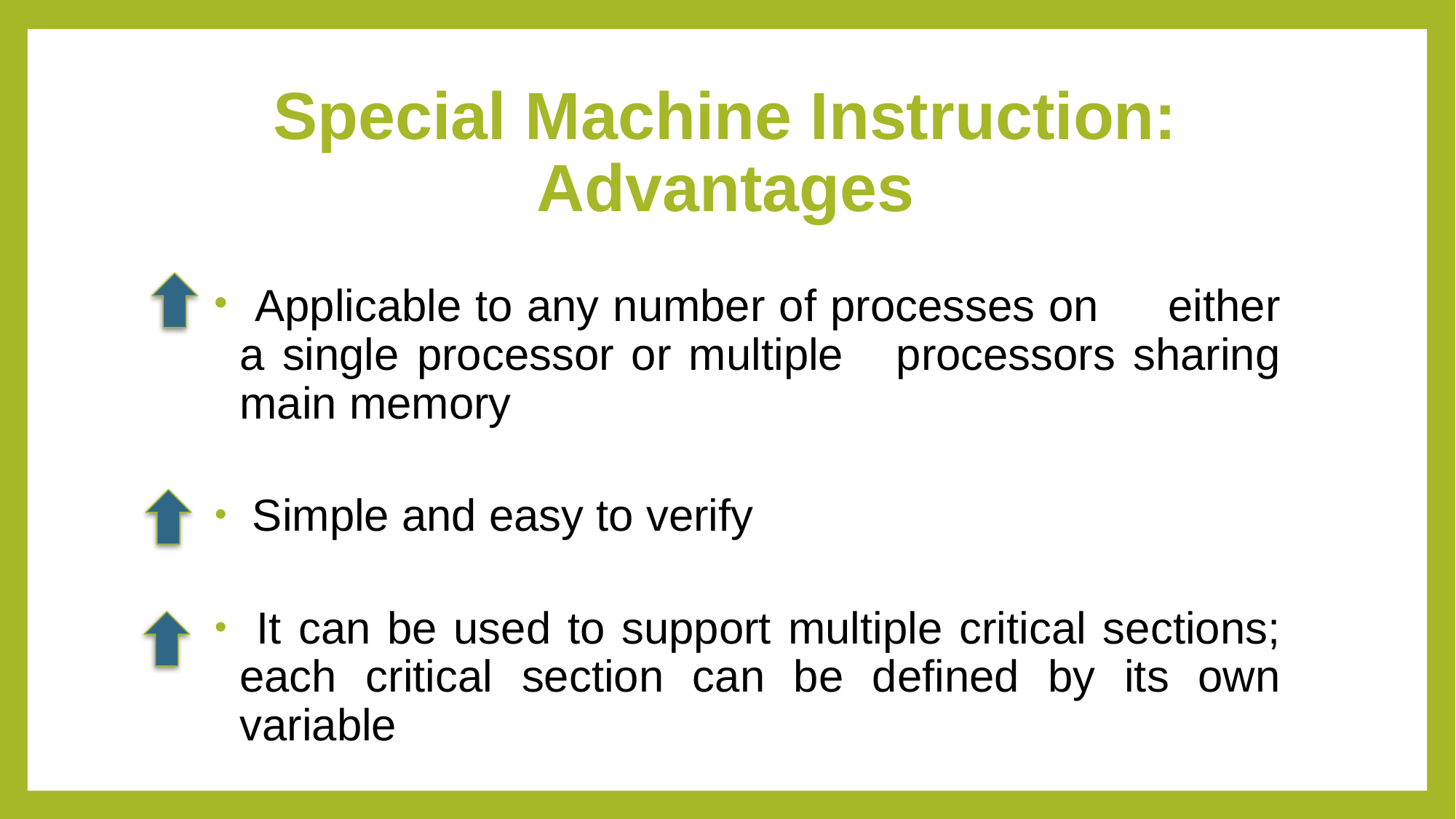

# Special Machine Instruction: Advantages

 Applicable to any number of processes on     either a single processor or multiple   processors sharing main memory

 Simple and easy to verify

 It can be used to support multiple critical sections; each critical section can be defined by its own variable